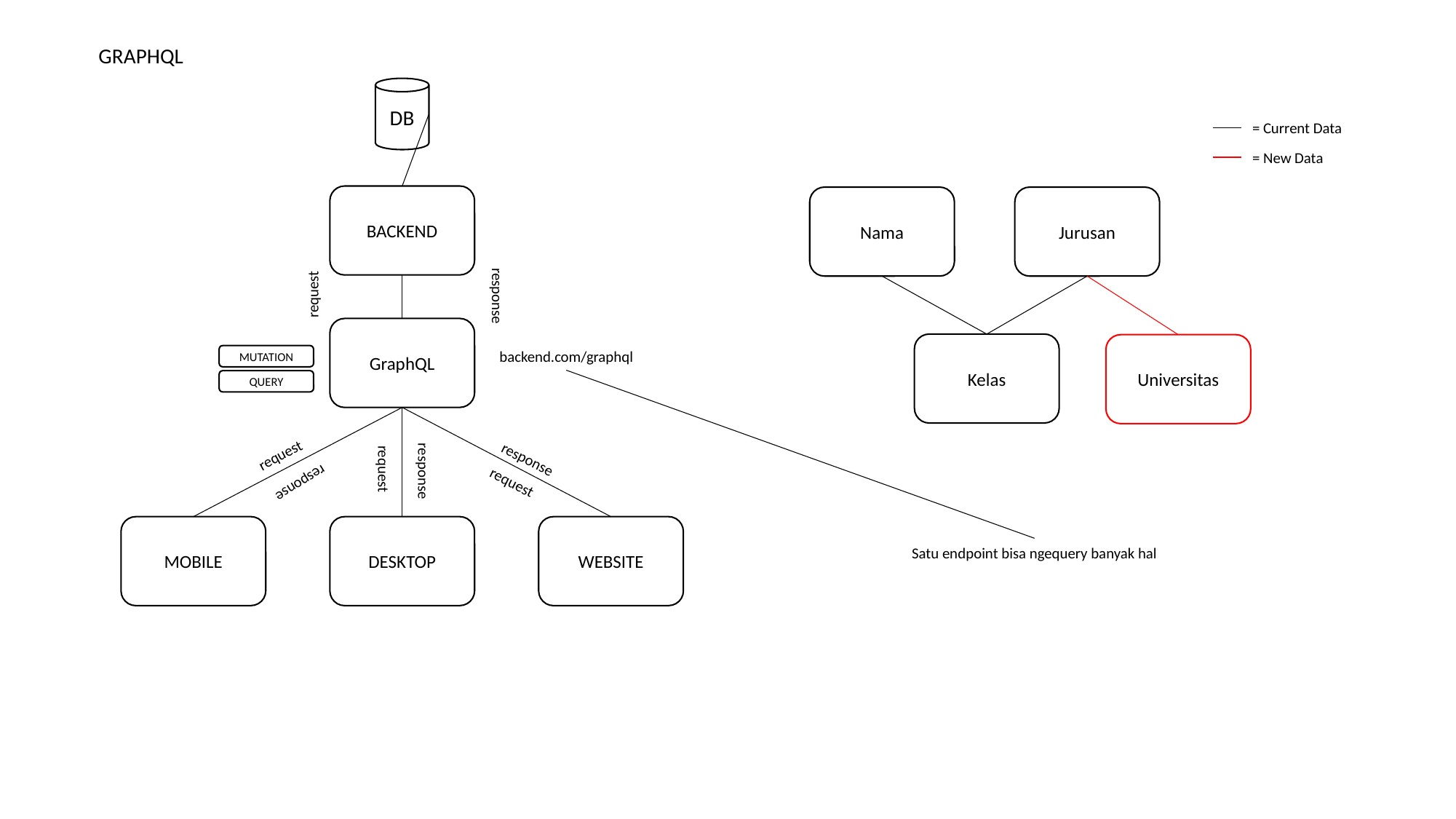

GRAPHQL
DB
= Current Data
= New Data
BACKEND
Jurusan
Nama
request
response
GraphQL
Kelas
Universitas
backend.com/graphql
MUTATION
QUERY
request
response
request
response
request
response
WEBSITE
MOBILE
DESKTOP
Satu endpoint bisa ngequery banyak hal